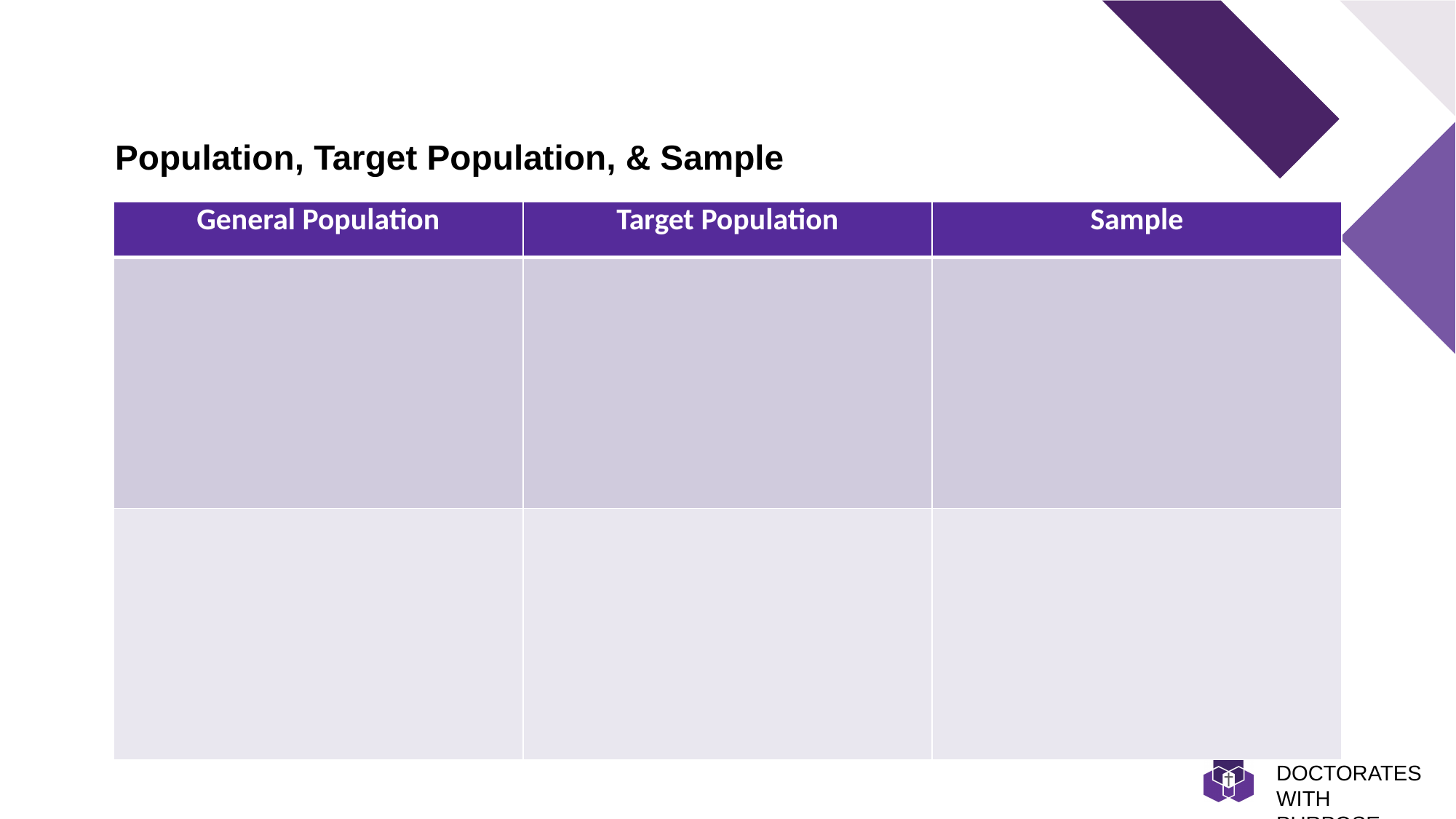

# Population, Target Population, & Sample
| General Population | Target Population | Sample |
| --- | --- | --- |
|  |  |  |
|  |  |  |
DOCTORATES WITH PURPOSE